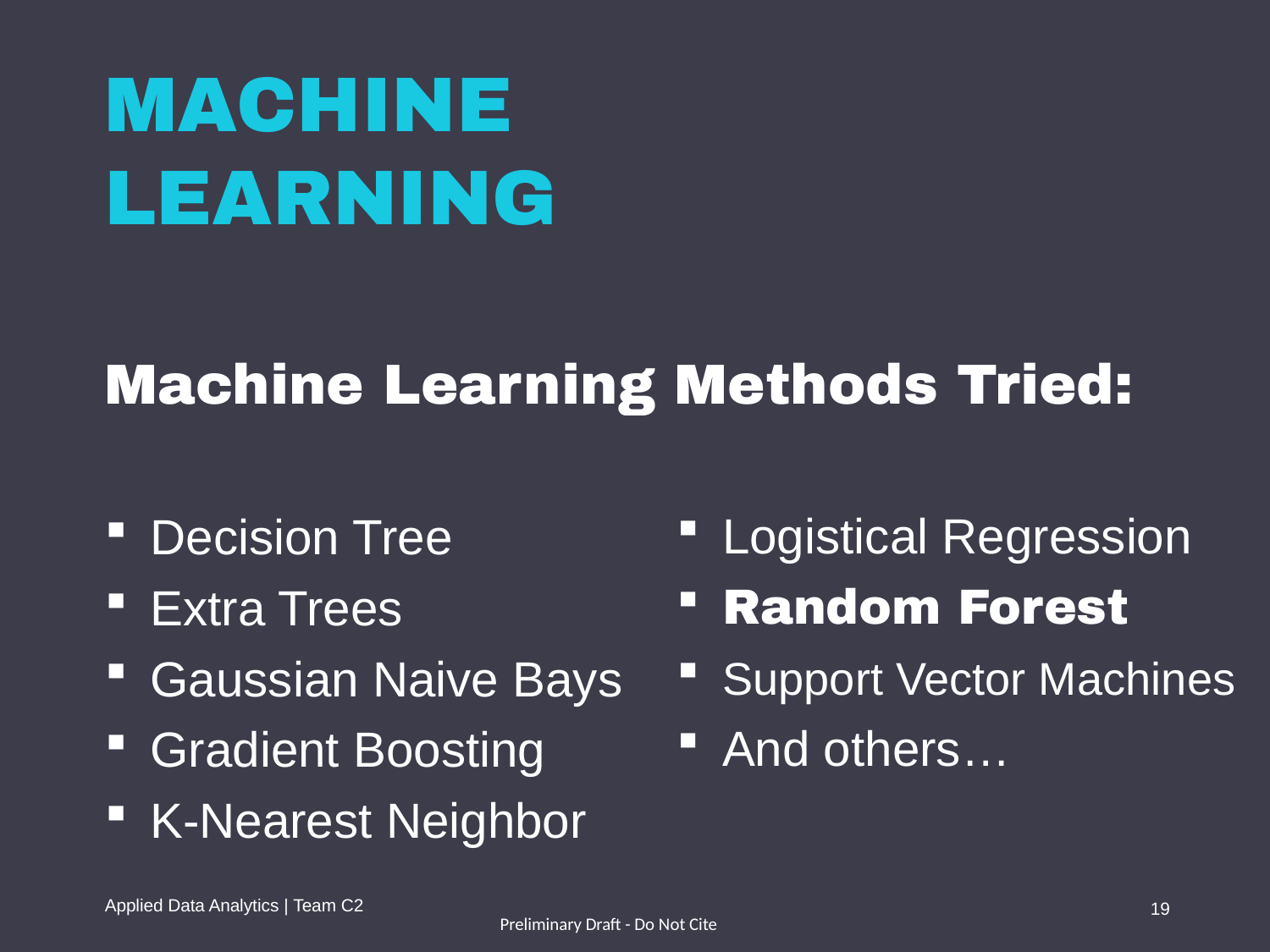

MACHINE
LEARNING

 Logistical Regression
 Random Forest
 Support Vector Machines
 And others…
Machine Learning Methods Tried:

 Decision Tree
 Extra Trees
 Gaussian Naive Bays
 Gradient Boosting
 K-Nearest Neighbor
Applied Data Analytics | Team C2
19
Preliminary Draft - Do Not Cite